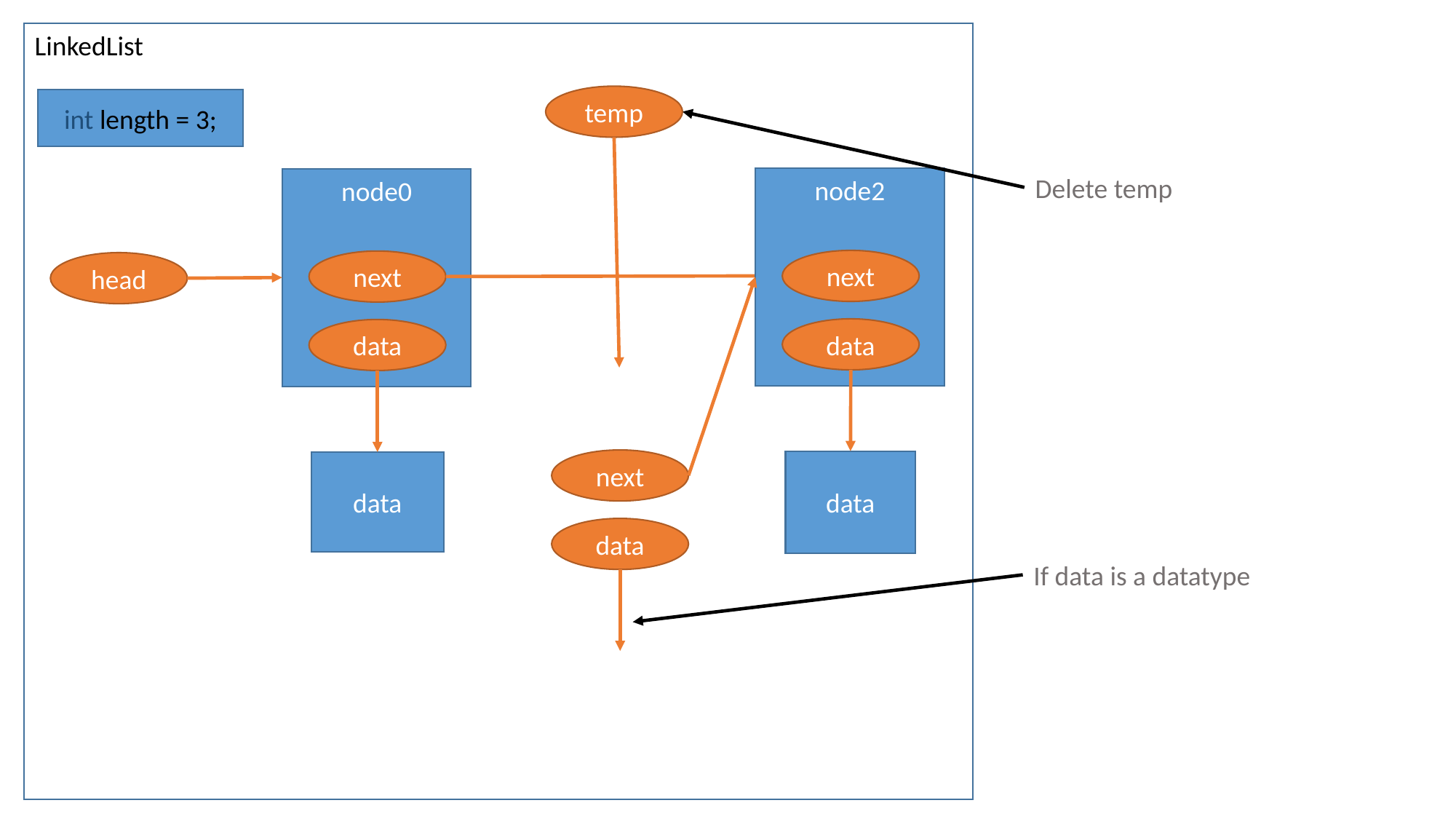

LinkedList

temp
int length = 3;
Delete temp
node2
node0
next
next
head
data
data
next
data
data
data
If data is a datatype